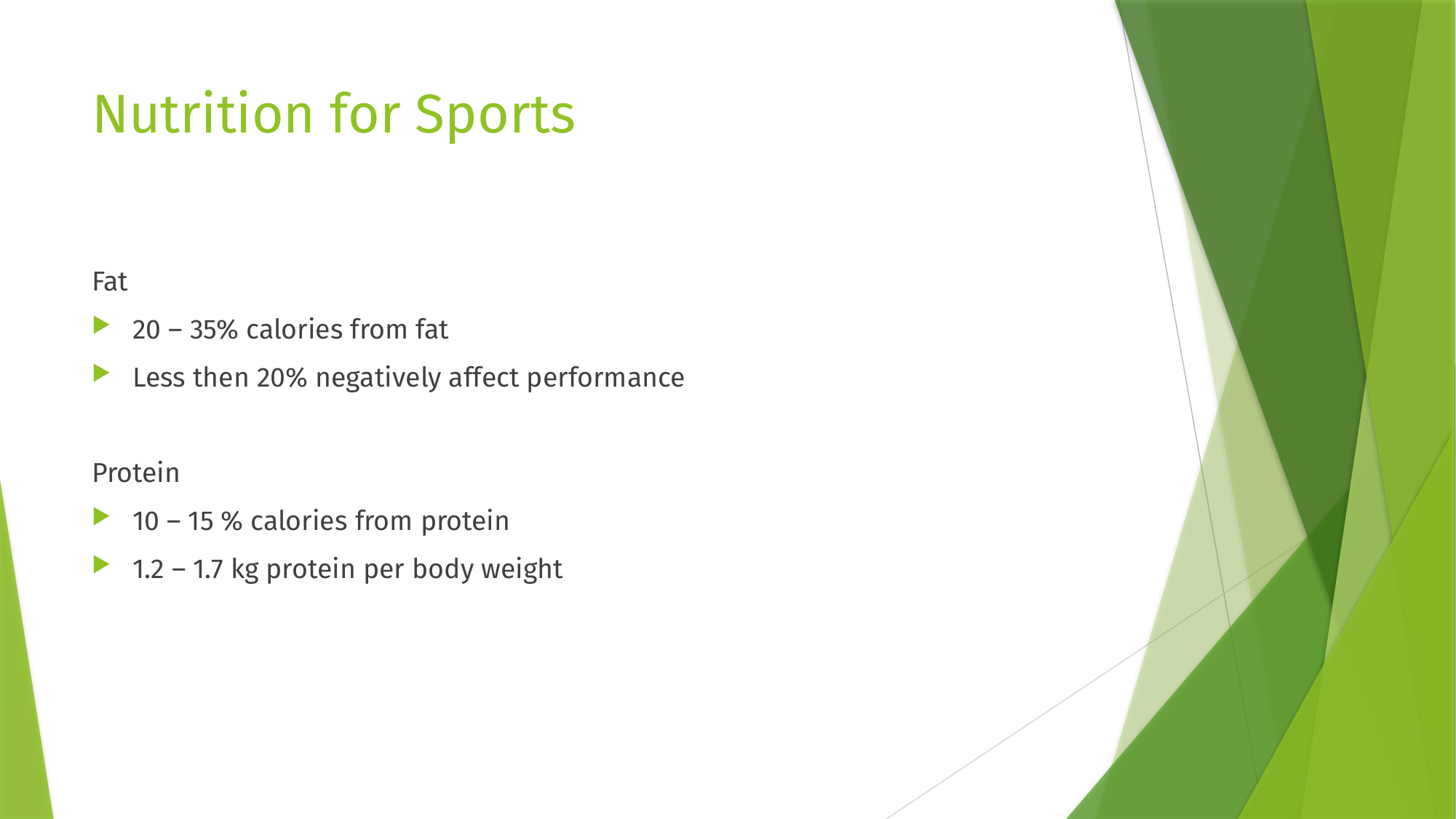

# Nutrition for Sports
Fat
20 – 35% calories from fat
Less then 20% negatively affect performance

Protein
10 – 15 % calories from protein
1.2 – 1.7 kg protein per body weight